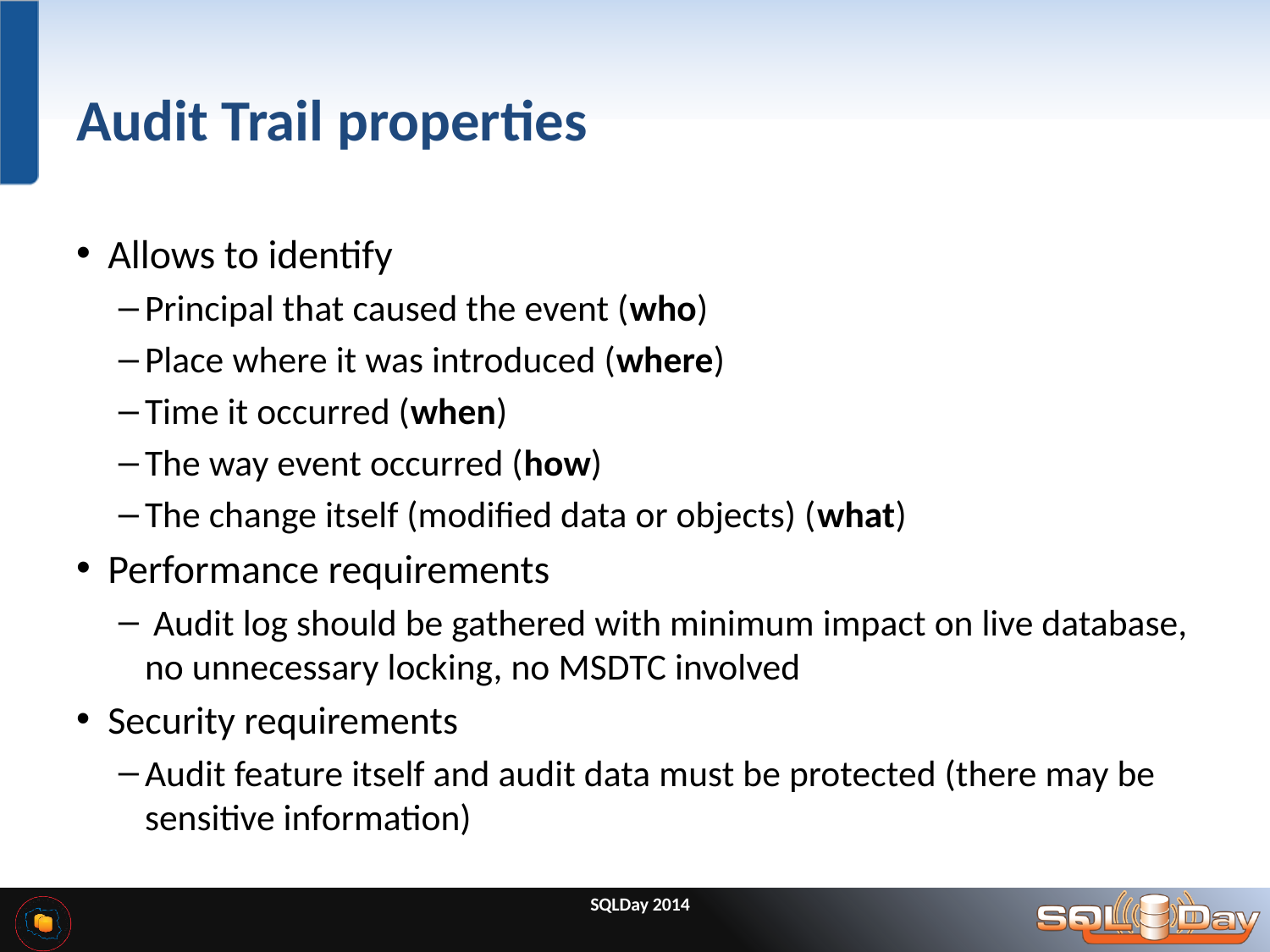

# Audit Trail properties
Allows to identify
Principal that caused the event (who)
Place where it was introduced (where)
Time it occurred (when)
The way event occurred (how)
The change itself (modified data or objects) (what)
Performance requirements
 Audit log should be gathered with minimum impact on live database, no unnecessary locking, no MSDTC involved
Security requirements
Audit feature itself and audit data must be protected (there may be sensitive information)

SQLDay 2014